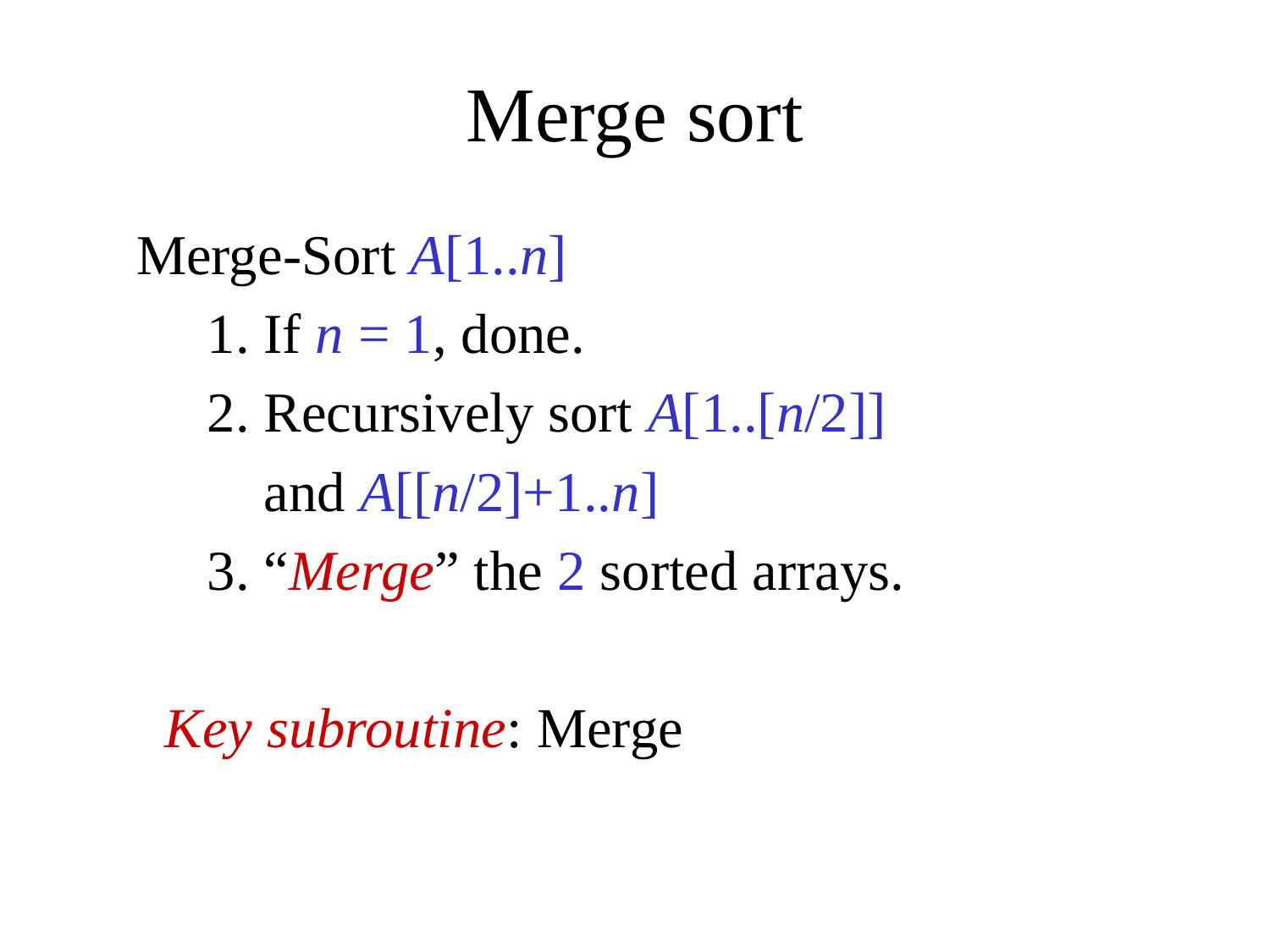

# Merge sort
  Merge-Sort A[1..n]
       1. If n = 1, done.
       2. Recursively sort A[1..[n/2]]
           and A[[n/2]+1..n]
       3. “Merge” the 2 sorted arrays.

    Key subroutine: Merge

19